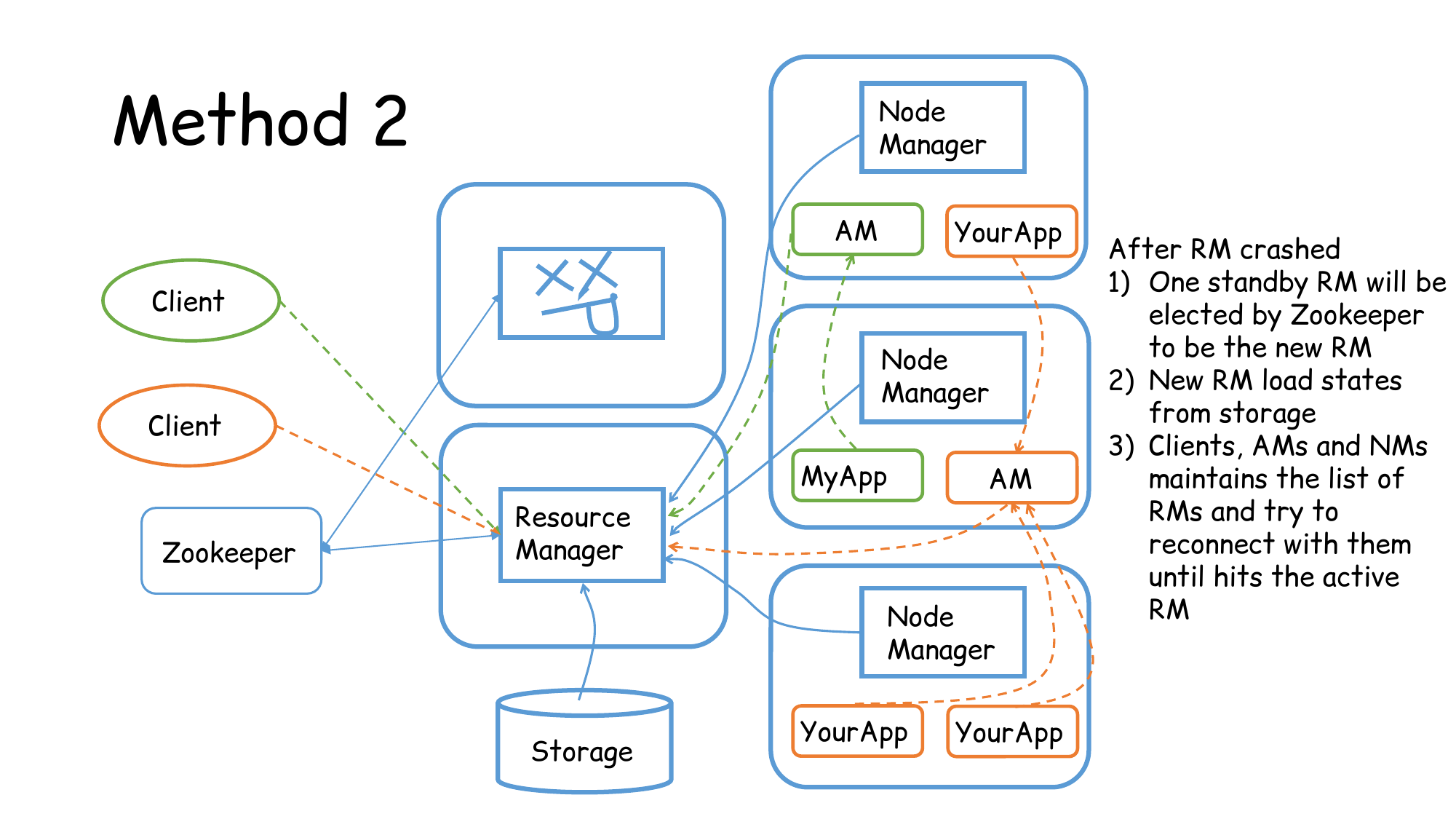

# Method 2

Node
Manager

AM
YourApp
After RM crashed
One standby RM will be elected by Zookeeper to be the new RM
New RM load states from storage
Clients, AMs and NMs maintains the list of RMs and try to reconnect with them until hits the active RM

Client

Node
Manager

Client

MyApp
AM

ResourceManager

Zookeeper

Node
Manager

YourApp
YourApp
Storage